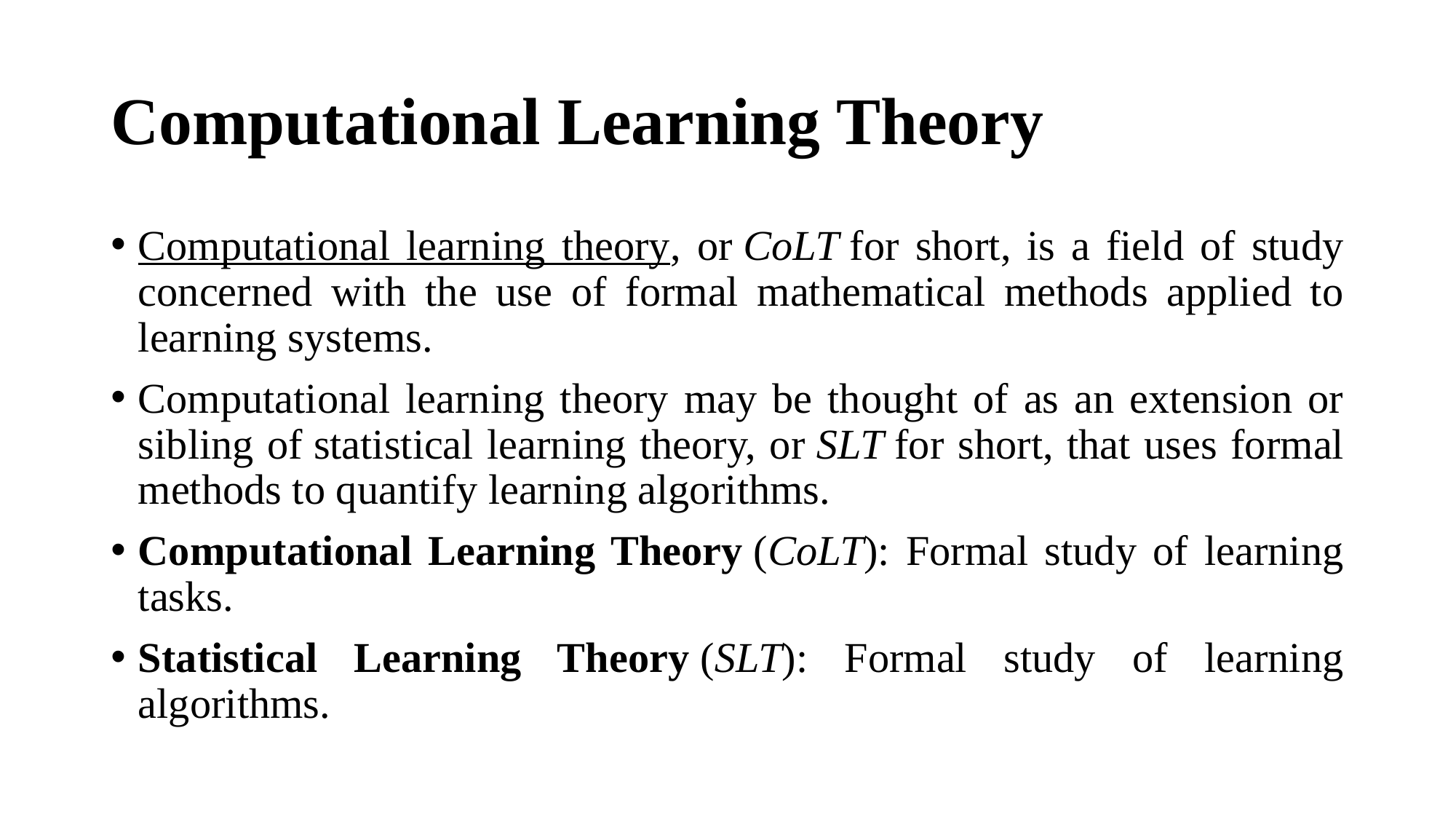

# Computational Learning Theory
Computational learning theory, or CoLT for short, is a field of study concerned with the use of formal mathematical methods applied to learning systems.
Computational learning theory may be thought of as an extension or sibling of statistical learning theory, or SLT for short, that uses formal methods to quantify learning algorithms.
Computational Learning Theory (CoLT): Formal study of learning tasks.
Statistical Learning Theory (SLT): Formal study of learning algorithms.